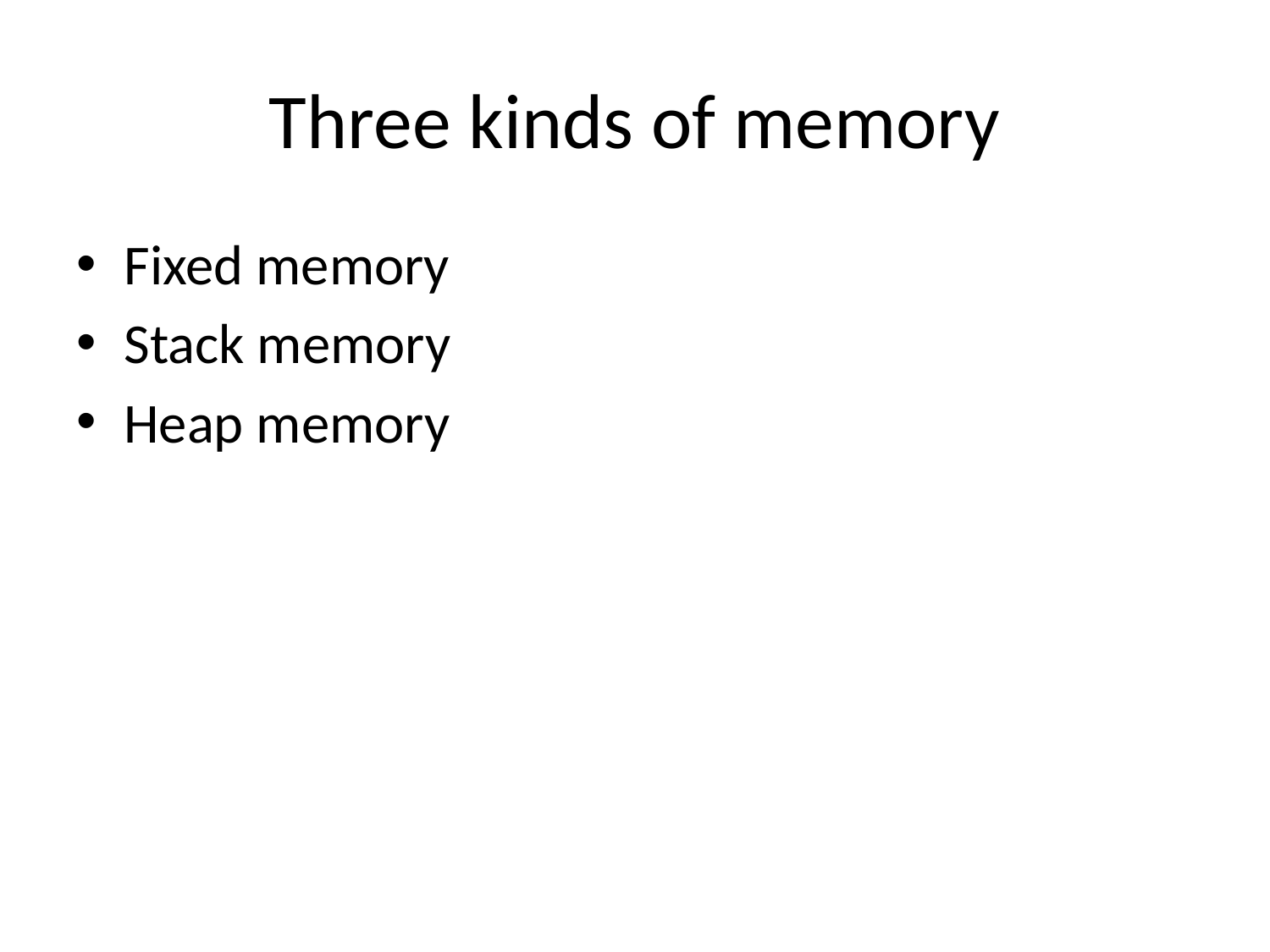

# Three kinds of memory
Fixed memory
Stack memory
Heap memory